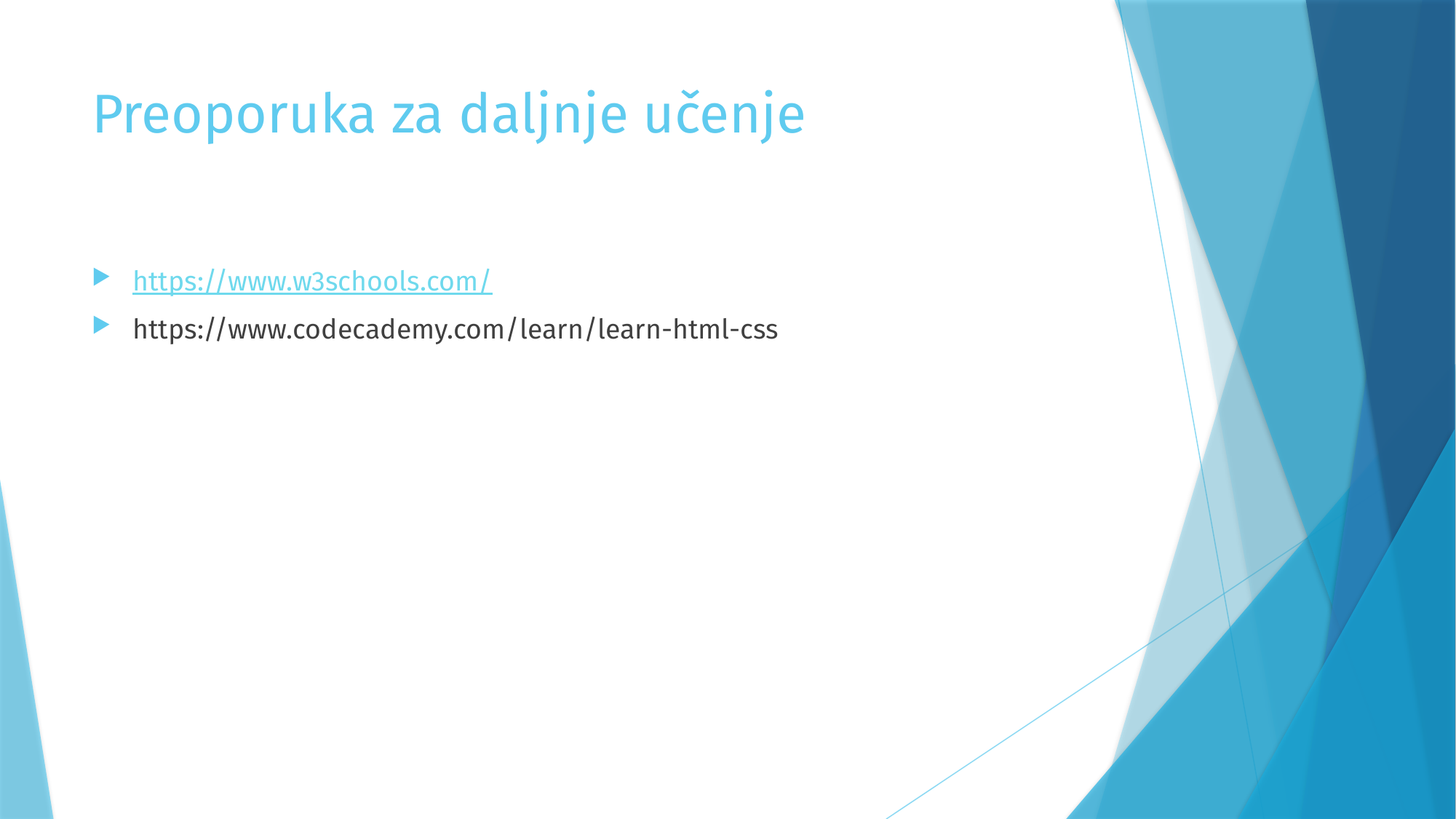

# Preoporuka za daljnje učenje
https://www.w3schools.com/
https://www.codecademy.com/learn/learn-html-css